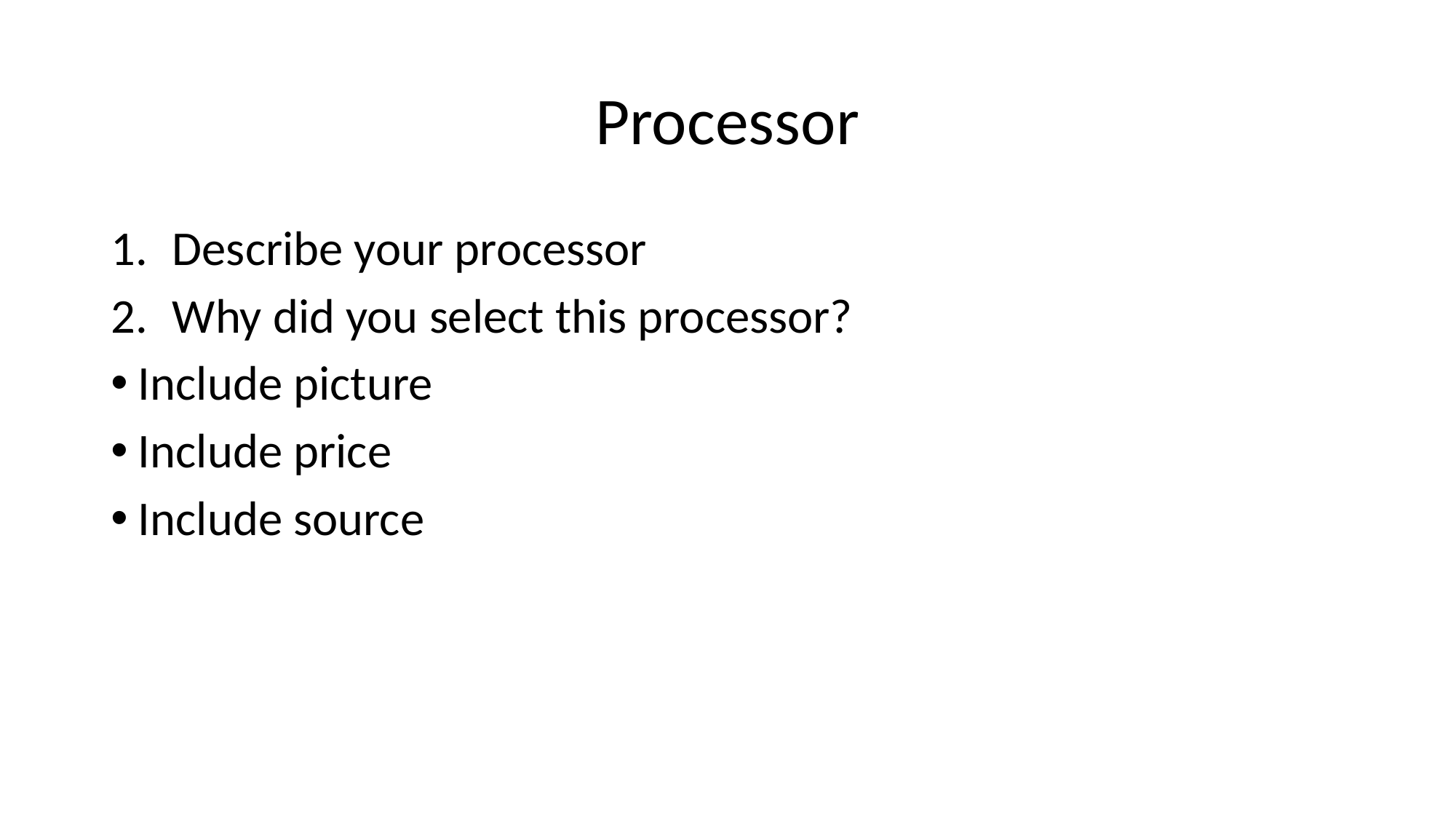

# Processor
Describe your processor
Why did you select this processor?
Include picture
Include price
Include source